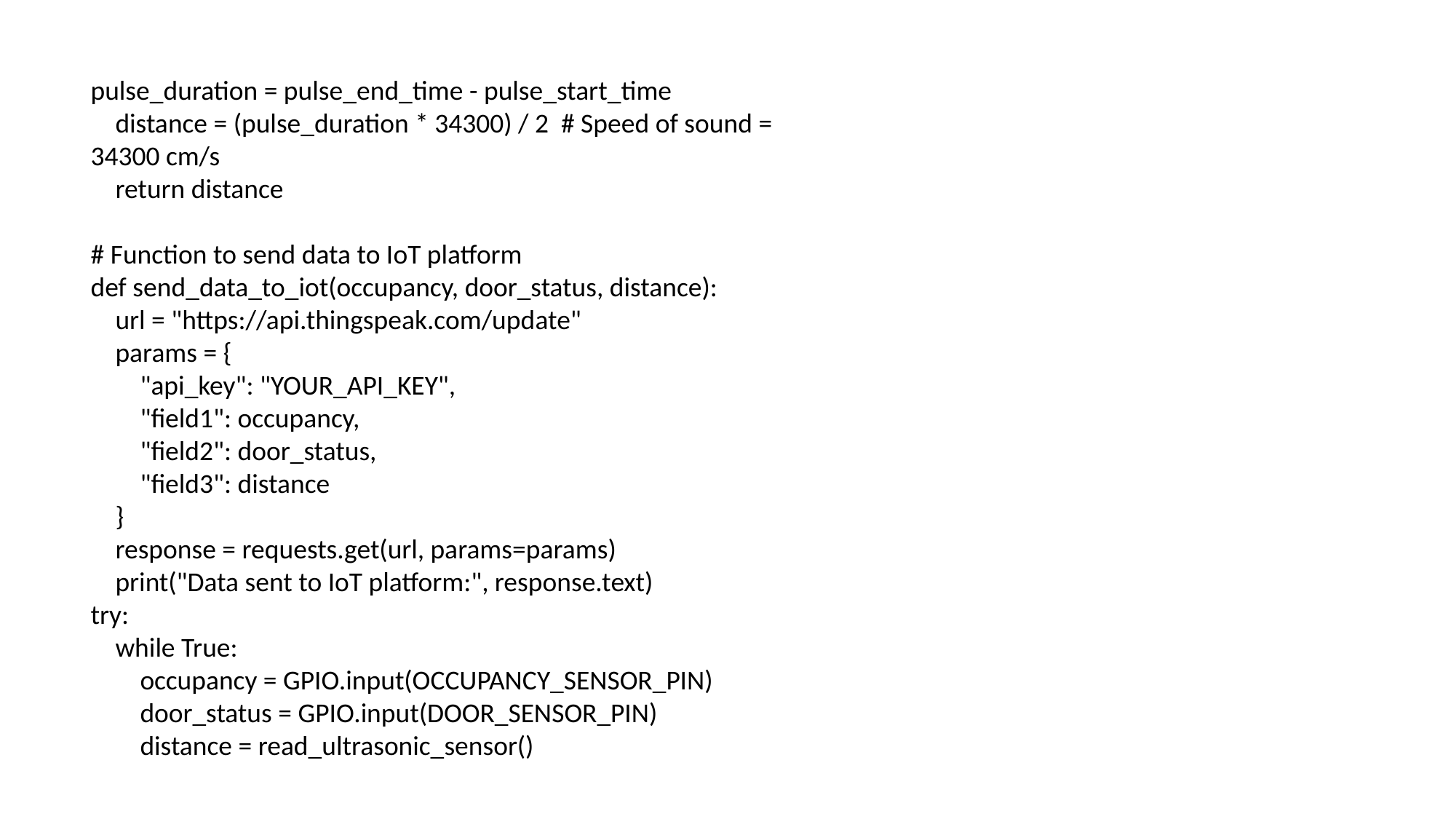

pulse_duration = pulse_end_time - pulse_start_time
    distance = (pulse_duration * 34300) / 2  # Speed of sound = 34300 cm/s
    return distance

# Function to send data to IoT platform
def send_data_to_iot(occupancy, door_status, distance):
    url = "https://api.thingspeak.com/update"
    params = {
        "api_key": "YOUR_API_KEY",
        "field1": occupancy,
        "field2": door_status,
        "field3": distance
    }
    response = requests.get(url, params=params)
    print("Data sent to IoT platform:", response.text)
try:
    while True:
        occupancy = GPIO.input(OCCUPANCY_SENSOR_PIN)
        door_status = GPIO.input(DOOR_SENSOR_PIN)
        distance = read_ultrasonic_sensor()